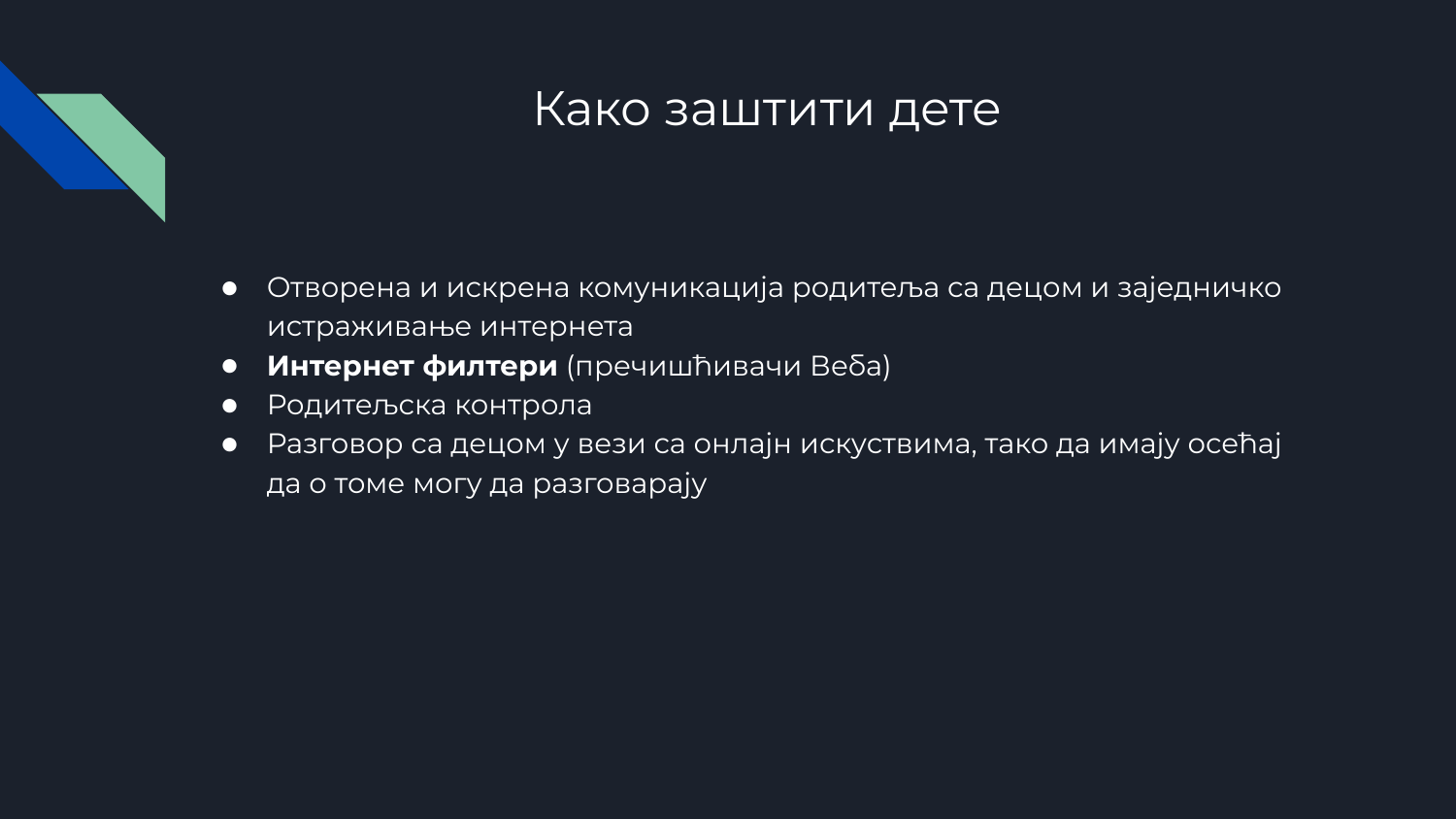

# Како заштити дете
Отворена и искрена комуникација родитеља са децом и заједничко истраживање интернета
Интернет филтери (пречишћивачи Веба)
Родитељска контрола
Разговор са децом у вези са онлајн искуствима, тако да имају осећај да о томе могу да разговарају